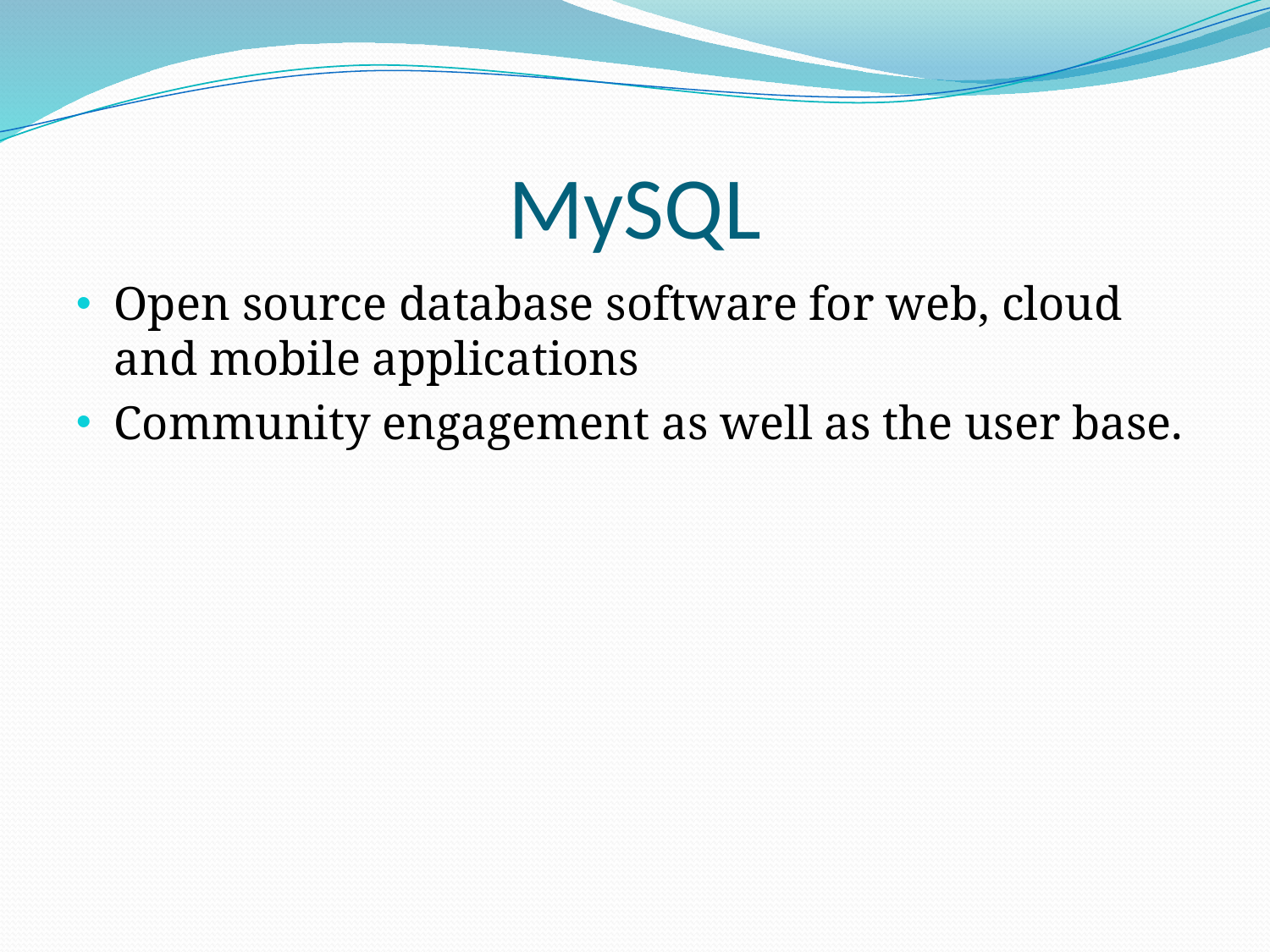

# MySQL
Open source database software for web, cloud and mobile applications
Community engagement as well as the user base.